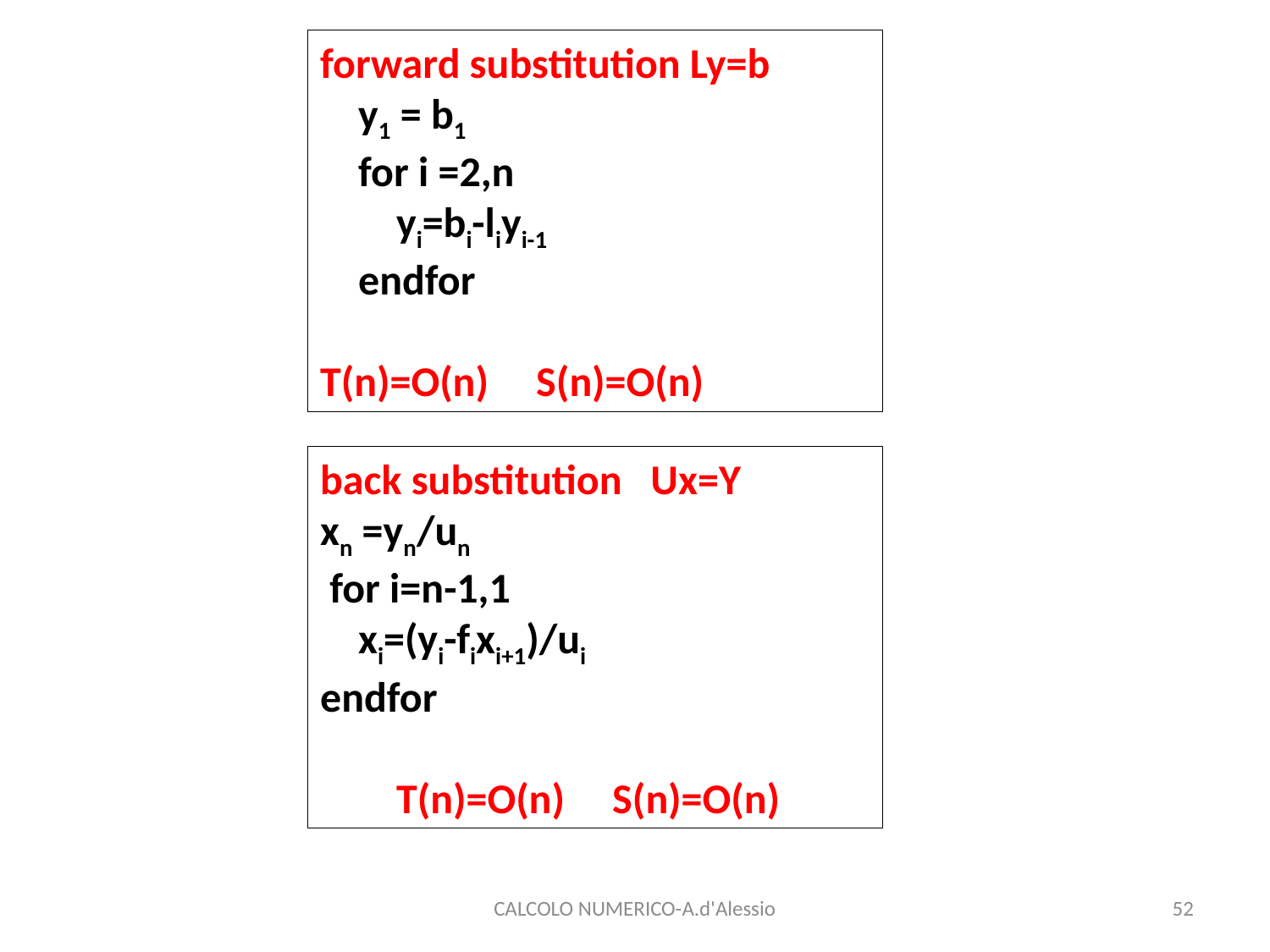

forward substitution Ly=b
    y1 = b1
    for i =2,n
        yi=bi-liyi-1
    endfor

T(n)=O(n)     S(n)=O(n)
back substitution   Ux=Y
xn =yn/un
 for i=n-1,1
    xi=(yi-fixi+1)/ui
endfor

        T(n)=O(n)     S(n)=O(n)
CALCOLO NUMERICO-A.d'Alessio
52